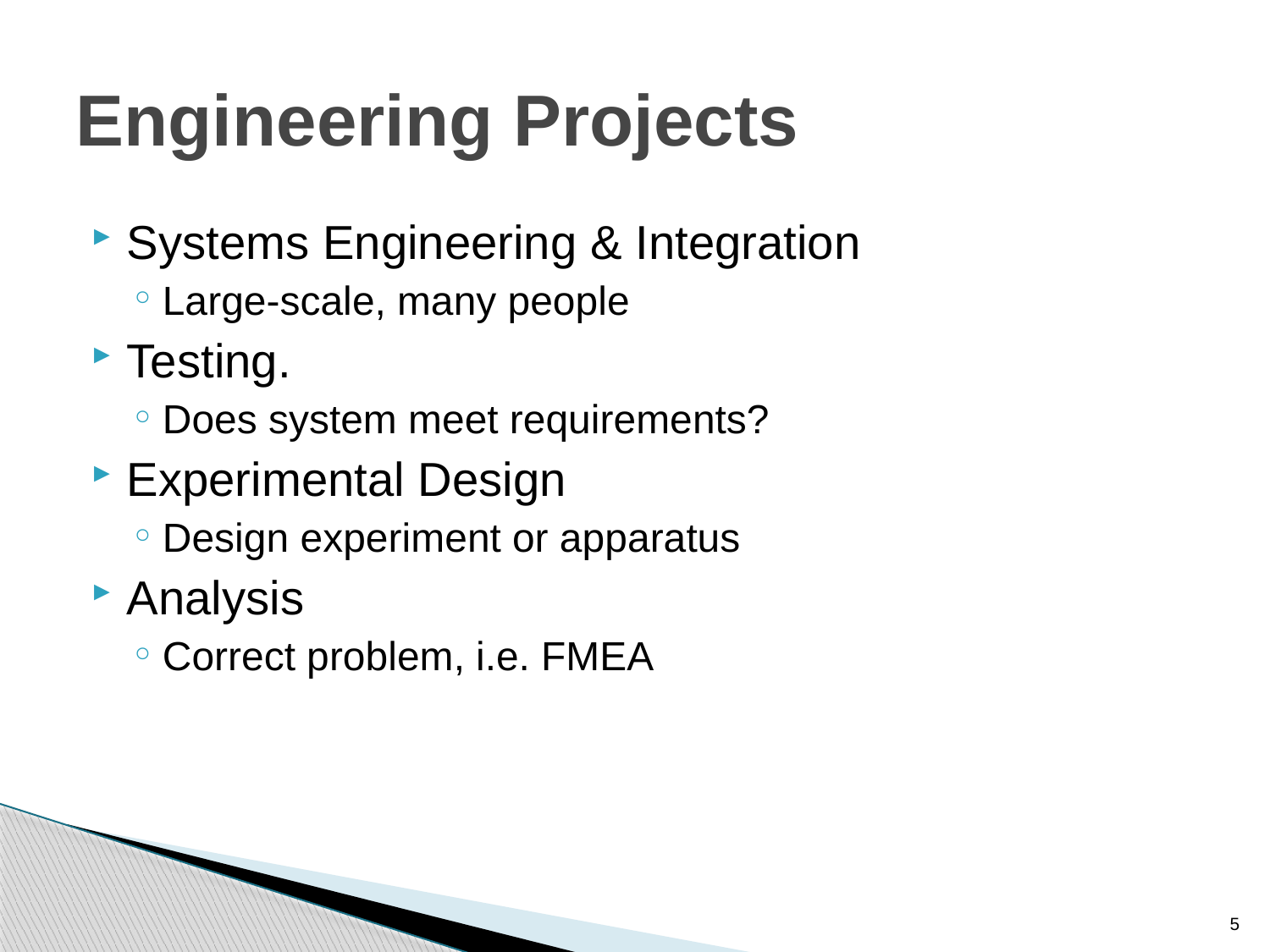

# Engineering Projects
Systems Engineering & Integration
Large-scale, many people
Testing.
Does system meet requirements?
Experimental Design
Design experiment or apparatus
Analysis
Correct problem, i.e. FMEA
5